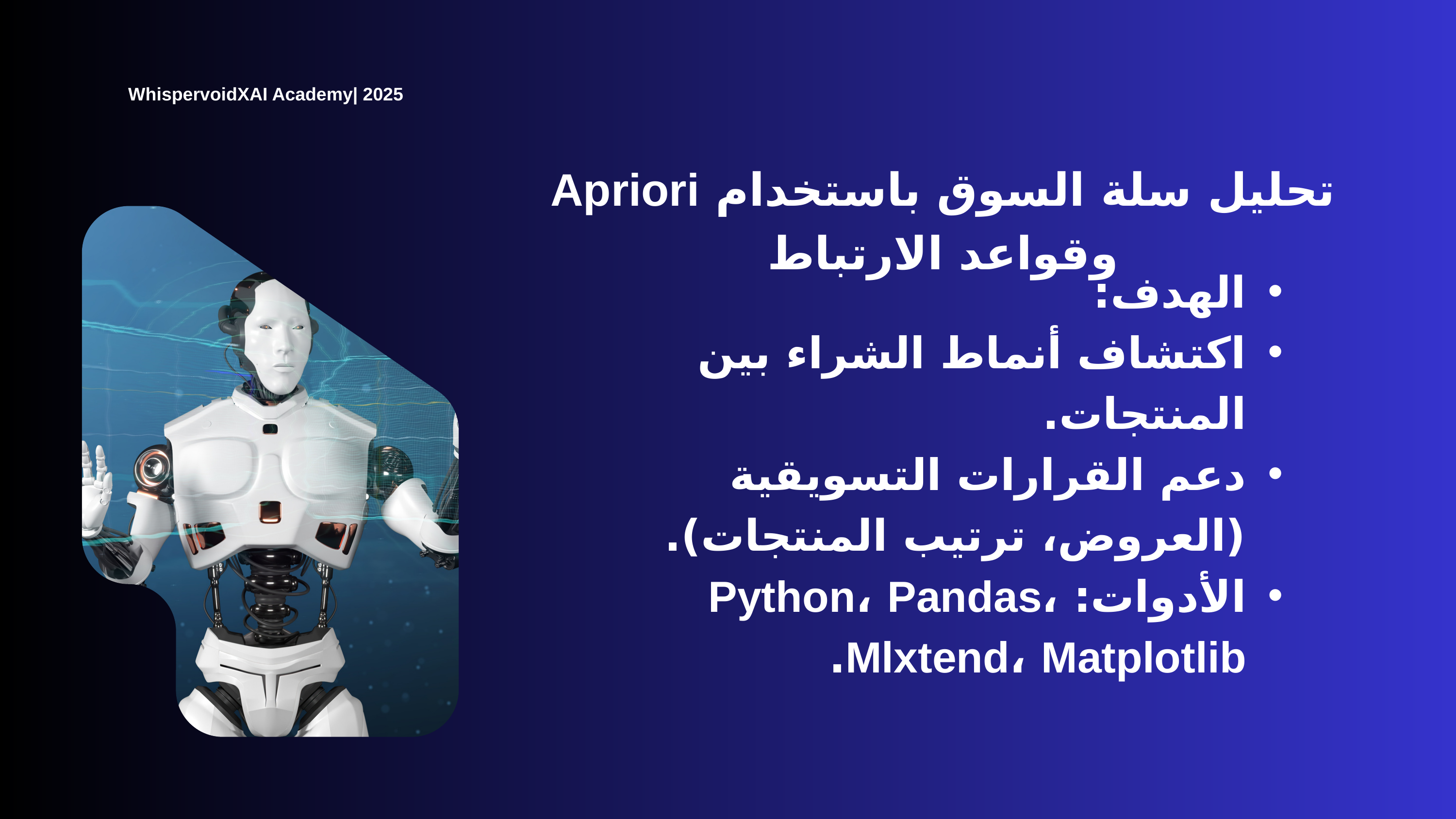

WhispervoidXAI Academy| 2025
تحليل سلة السوق باستخدام Apriori وقواعد الارتباط

الهدف:
اكتشاف أنماط الشراء بين المنتجات.
دعم القرارات التسويقية (العروض، ترتيب المنتجات).
الأدوات: Python، Pandas، Mlxtend، Matplotlib.